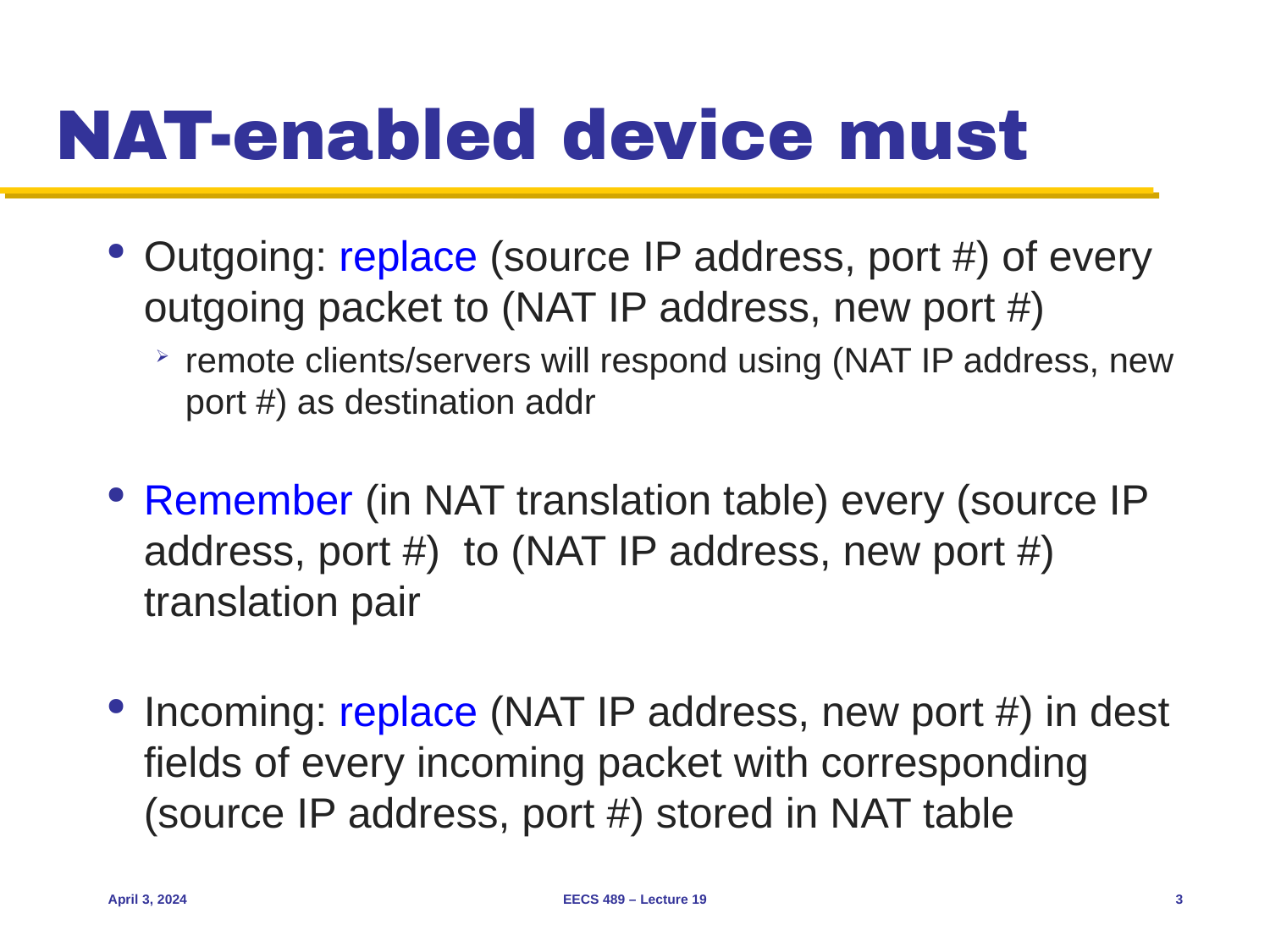

# NAT-enabled device must
Outgoing: replace (source IP address, port #) of every outgoing packet to (NAT IP address, new port #)
remote clients/servers will respond using (NAT IP address, new port #) as destination addr
Remember (in NAT translation table) every (source IP address, port #)  to (NAT IP address, new port #) translation pair
Incoming: replace (NAT IP address, new port #) in dest fields of every incoming packet with corresponding (source IP address, port #) stored in NAT table
April 3, 2024
EECS 489 – Lecture 19
3